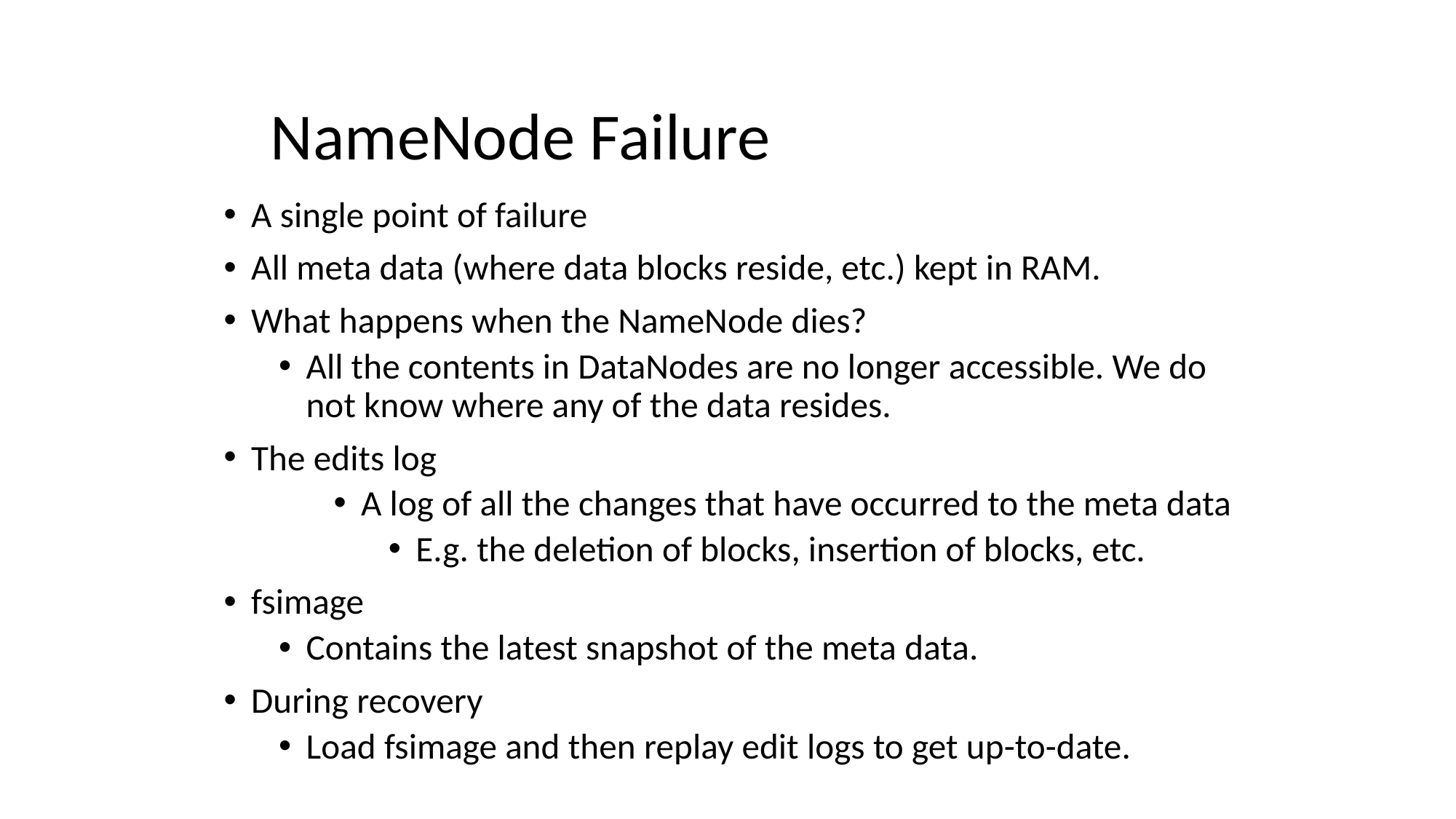

# NameNode Failure
A single point of failure
All meta data (where data blocks reside, etc.) kept in RAM.
What happens when the NameNode dies?
All the contents in DataNodes are no longer accessible. We do not know where any of the data resides.
The edits log
A log of all the changes that have occurred to the meta data
E.g. the deletion of blocks, insertion of blocks, etc.
fsimage
Contains the latest snapshot of the meta data.
During recovery
Load fsimage and then replay edit logs to get up-to-date.